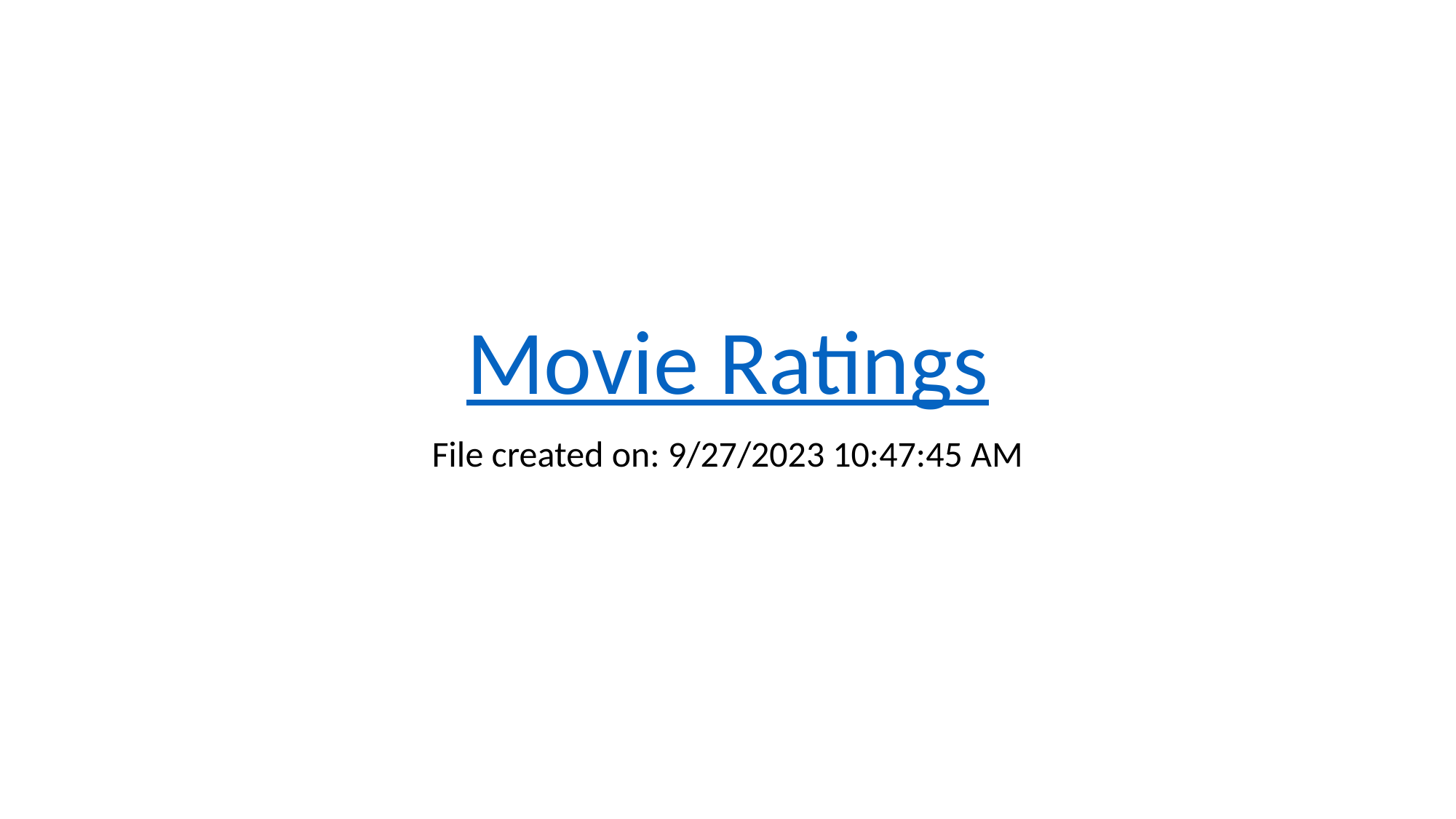

# Movie Ratings
File created on: 9/27/2023 10:47:45 AM